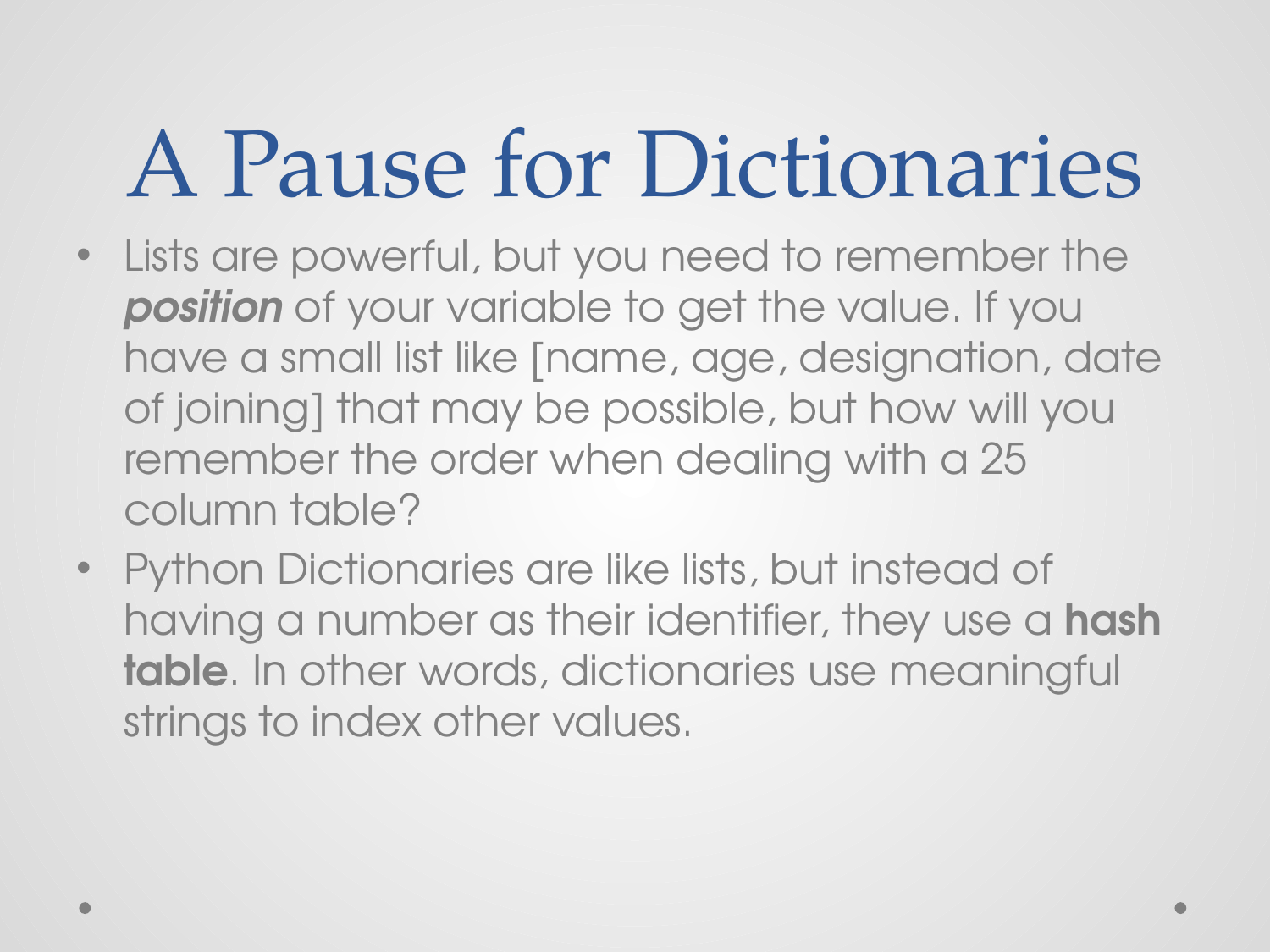

# A Pause for Dictionaries
Lists are powerful, but you need to remember the position of your variable to get the value. If you have a small list like [name, age, designation, date of joining] that may be possible, but how will you remember the order when dealing with a 25 column table?
Python Dictionaries are like lists, but instead of having a number as their identifier, they use a hash table. In other words, dictionaries use meaningful strings to index other values.